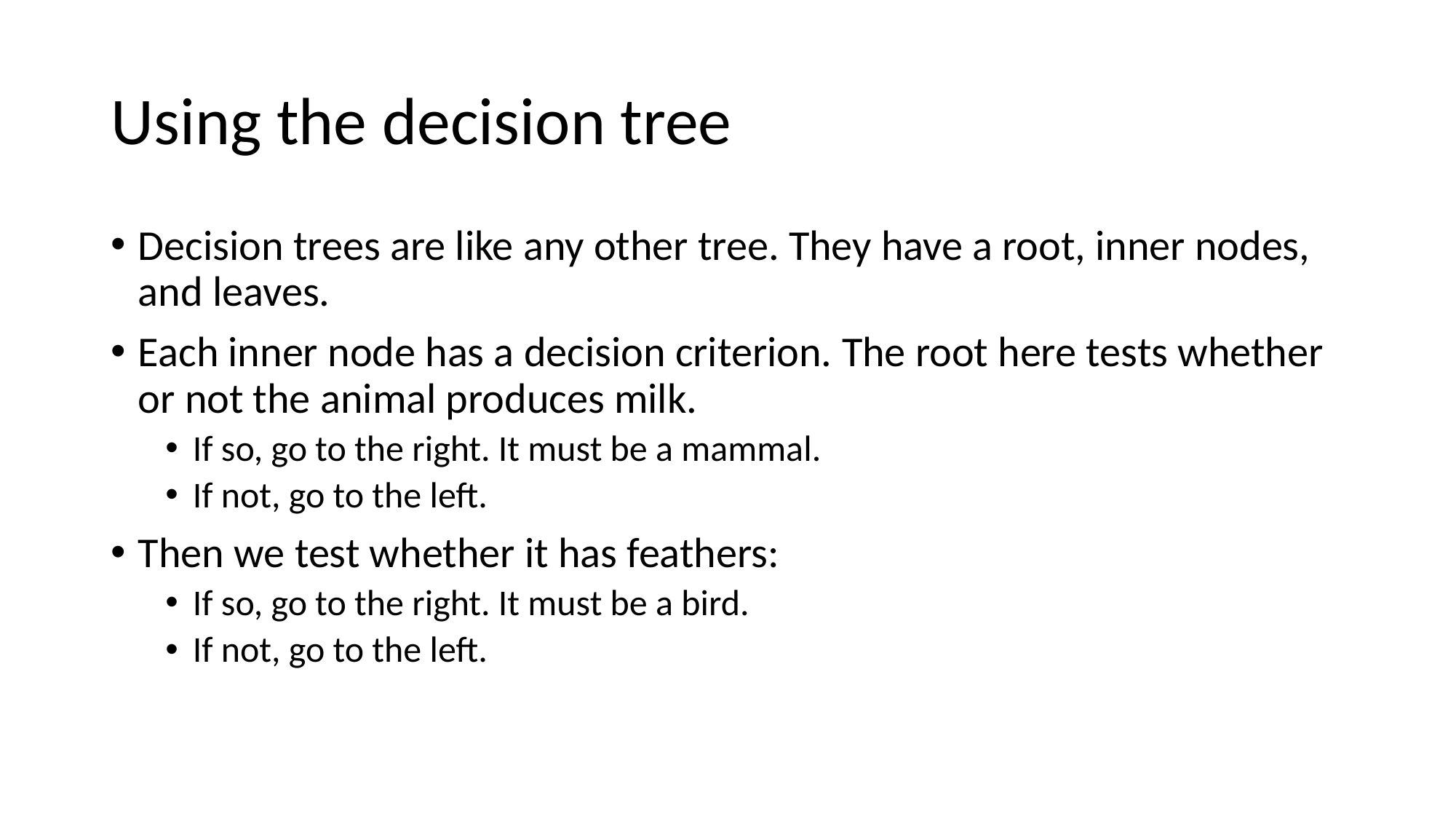

# Using the decision tree
Decision trees are like any other tree. They have a root, inner nodes, and leaves.
Each inner node has a decision criterion. The root here tests whether or not the animal produces milk.
If so, go to the right. It must be a mammal.
If not, go to the left.
Then we test whether it has feathers:
If so, go to the right. It must be a bird.
If not, go to the left.